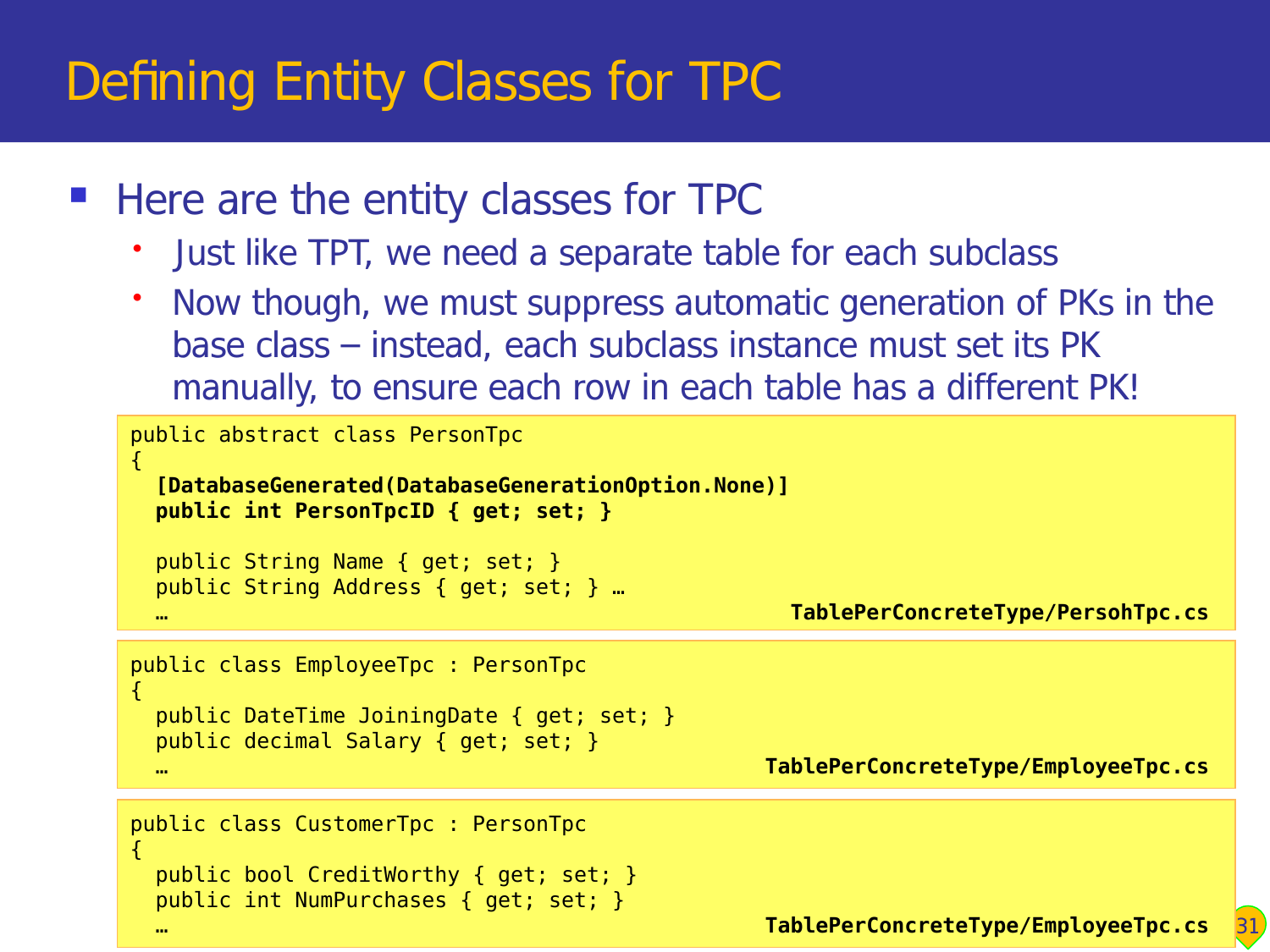

# Defining Entity Classes for TPC
Here are the entity classes for TPC
Just like TPT, we need a separate table for each subclass
Now though, we must suppress automatic generation of PKs in the base class – instead, each subclass instance must set its PK manually, to ensure each row in each table has a different PK!

public abstract class PersonTpc
{
  [DatabaseGenerated(DatabaseGenerationOption.None)]
  public int PersonTpcID { get; set; }

  public String Name { get; set; }
  public String Address { get; set; } …
  …                                                 TablePerConcreteType/PersohTpc.cs
public class EmployeeTpc : PersonTpc
{
  public DateTime JoiningDate { get; set; }
  public decimal Salary { get; set; }
  …                                               TablePerConcreteType/EmployeeTpc.cs
public class CustomerTpc : PersonTpc
{
  public bool CreditWorthy { get; set; }
  public int NumPurchases { get; set; }
  …                                               TablePerConcreteType/EmployeeTpc.cs
31